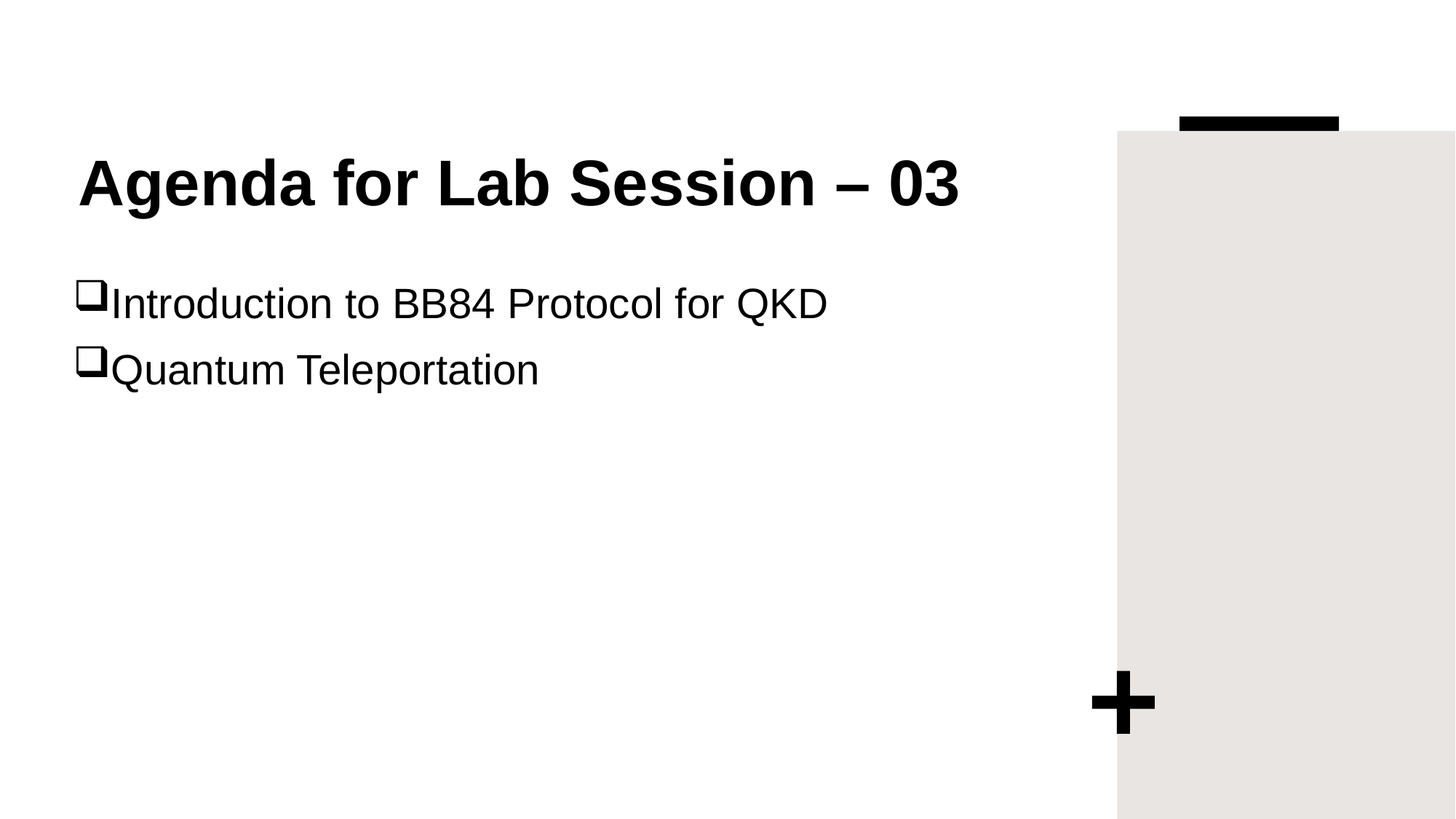

# Agenda for Lab Session – 03
Introduction to BB84 Protocol for QKD
Quantum Teleportation